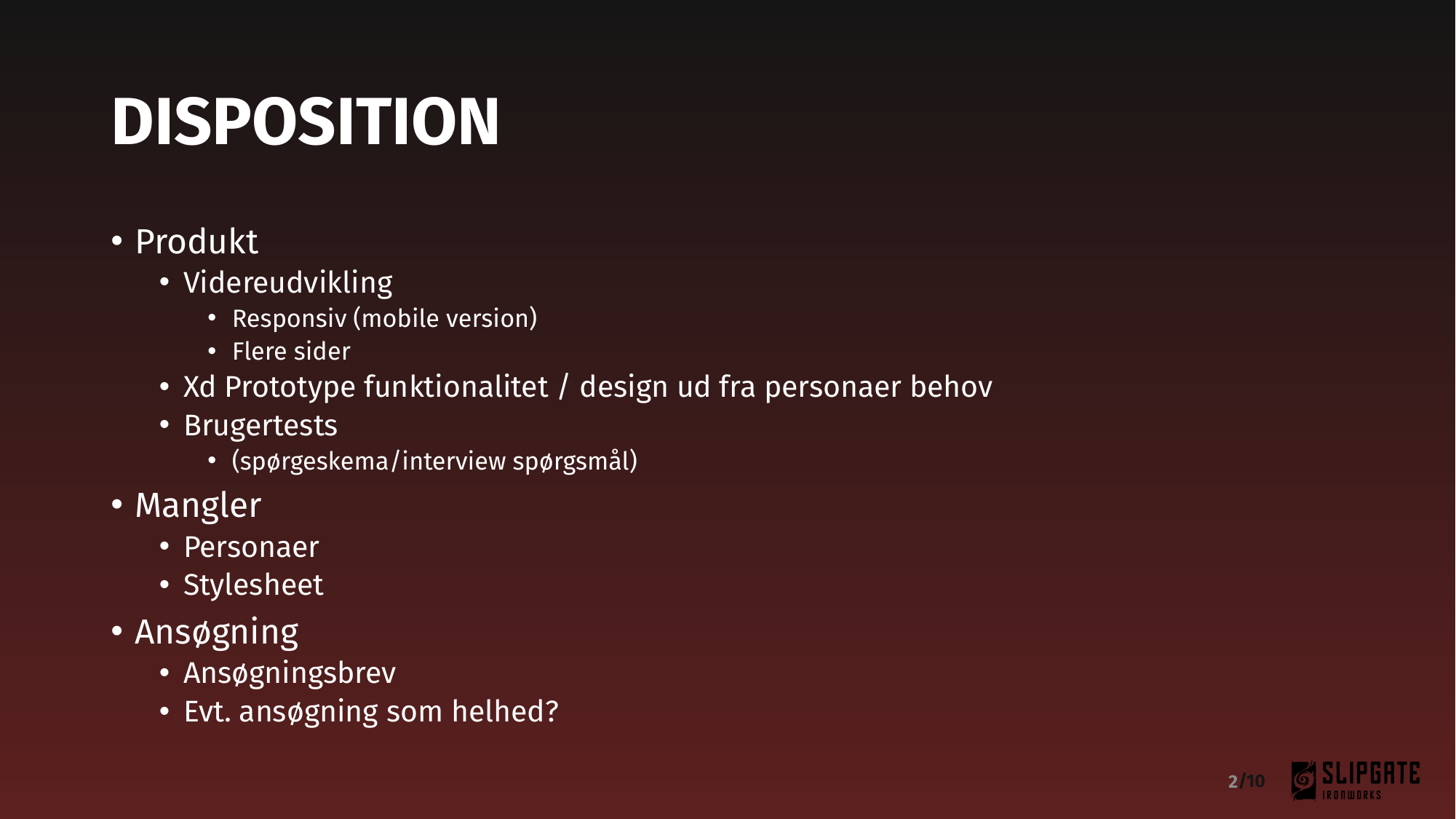

# DISPOSITION
Produkt
Videreudvikling
Responsiv (mobile version)
Flere sider
Xd Prototype funktionalitet / design ud fra personaer behov
Brugertests
(spørgeskema/interview spørgsmål)
Mangler
Personaer
Stylesheet
Ansøgning
Ansøgningsbrev
Evt. ansøgning som helhed?
2